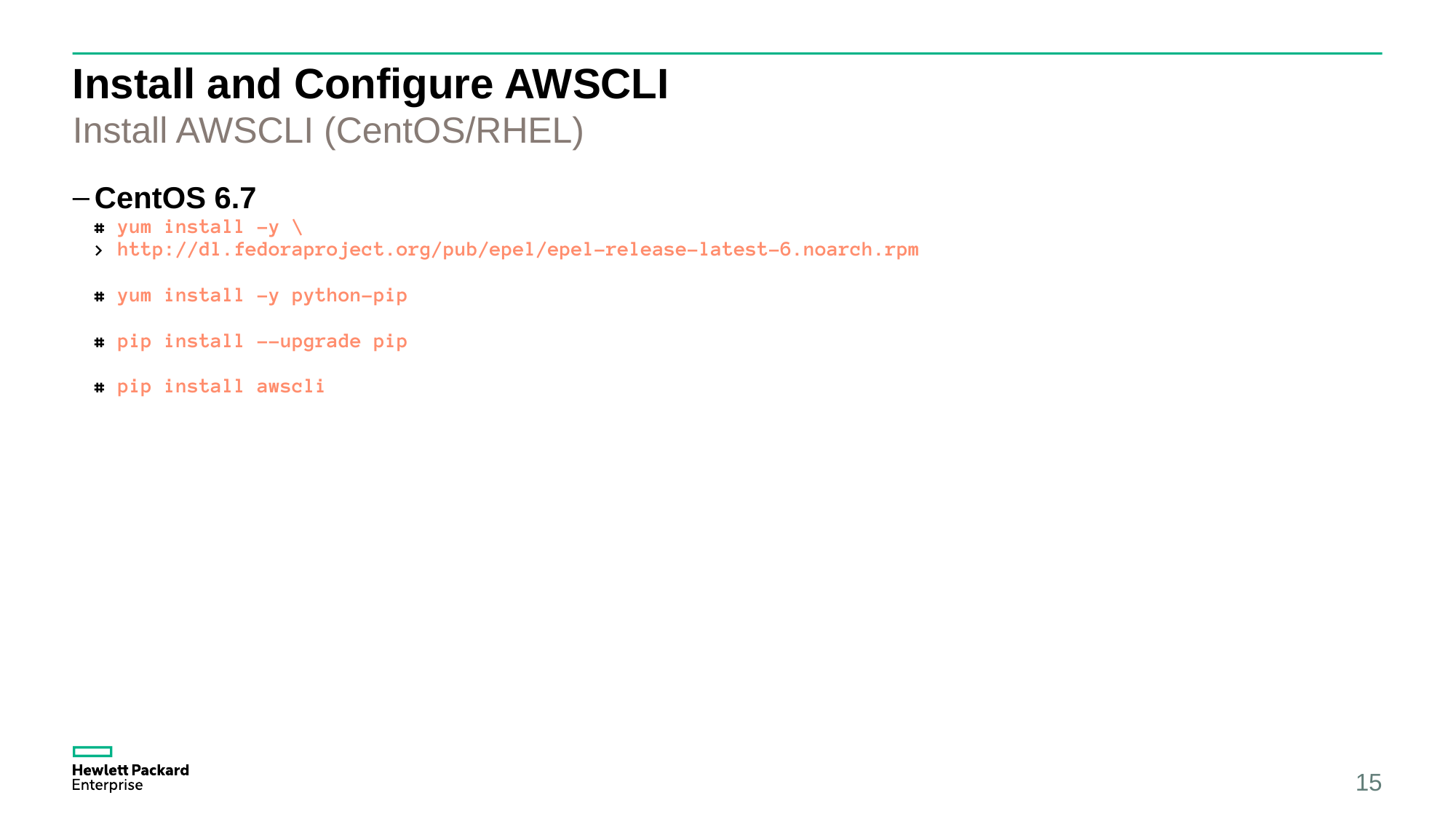

# Install and Configure AWSCLI
Install AWSCLI (CentOS/RHEL)
CentOS 6.7
# yum install –y \
> http://dl.fedoraproject.org/pub/epel/epel-release-latest-6.noarch.rpm
# yum install -y python-pip
# pip install --upgrade pip
# pip install awscli
15